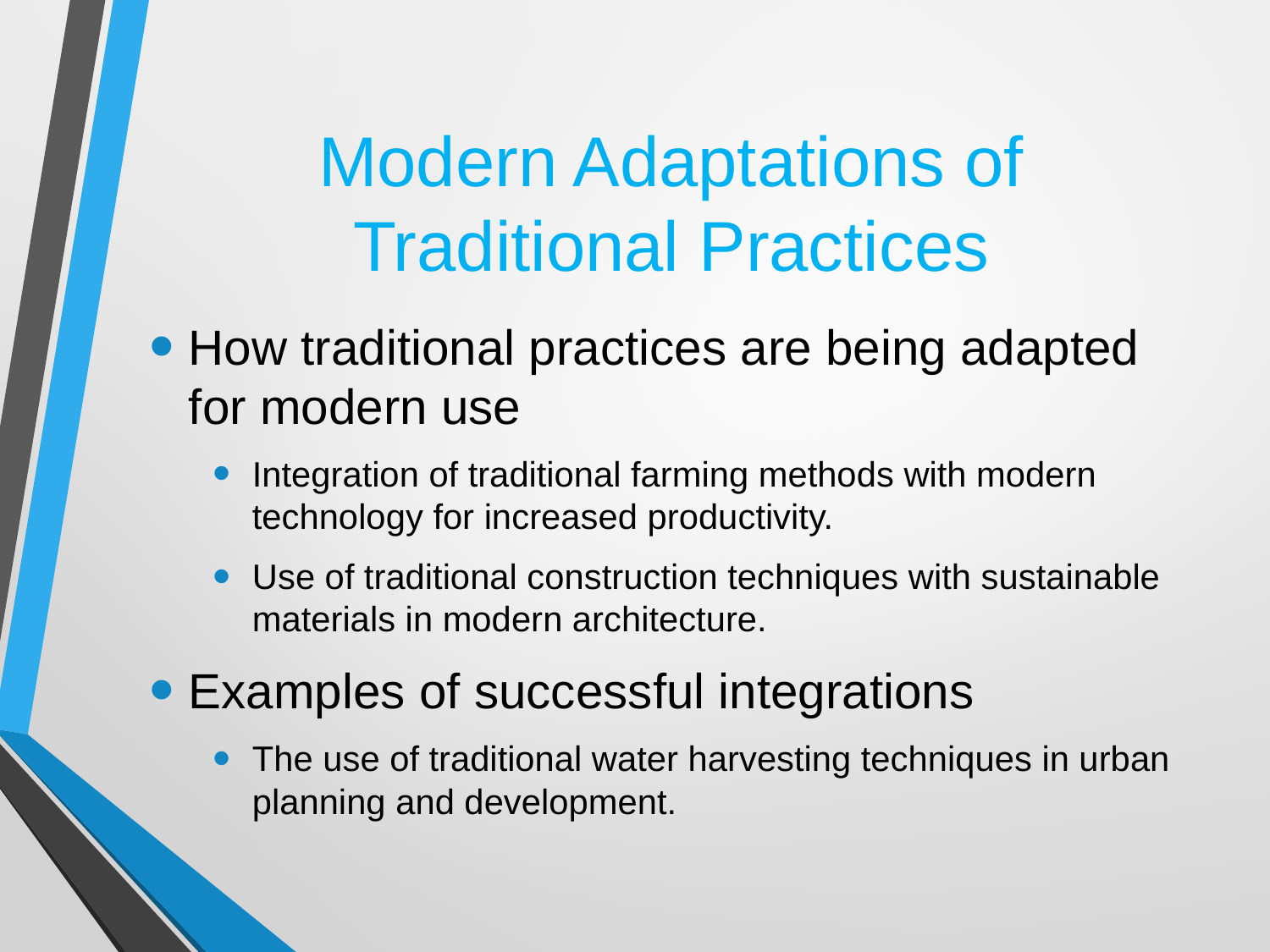

# Modern Adaptations of Traditional Practices
How traditional practices are being adapted for modern use
Integration of traditional farming methods with modern technology for increased productivity.
Use of traditional construction techniques with sustainable materials in modern architecture.
Examples of successful integrations
The use of traditional water harvesting techniques in urban planning and development.